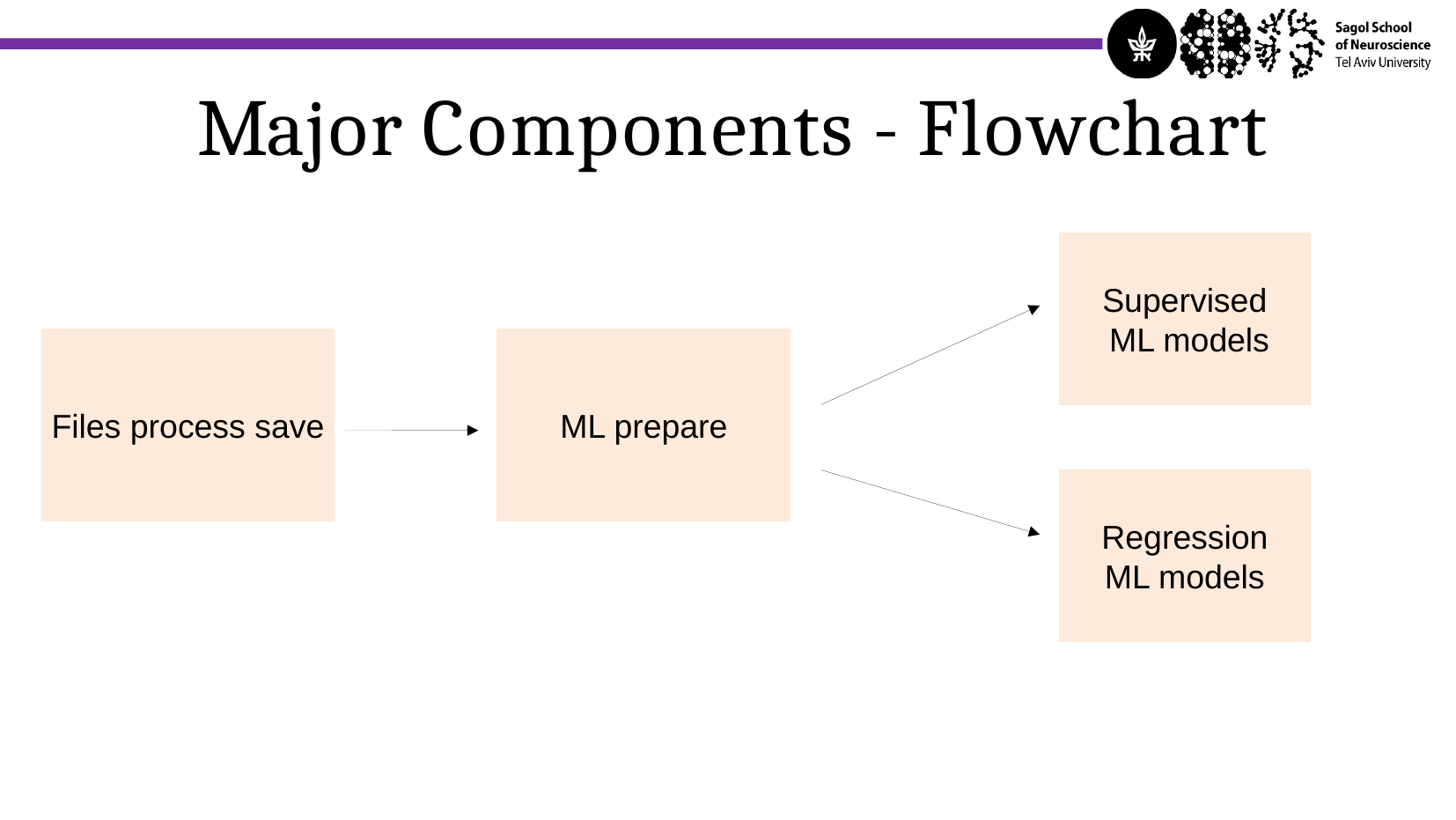

Major Components - Flowchart

Supervised
 ML models

Files process save
ML prepare

Regression
ML models